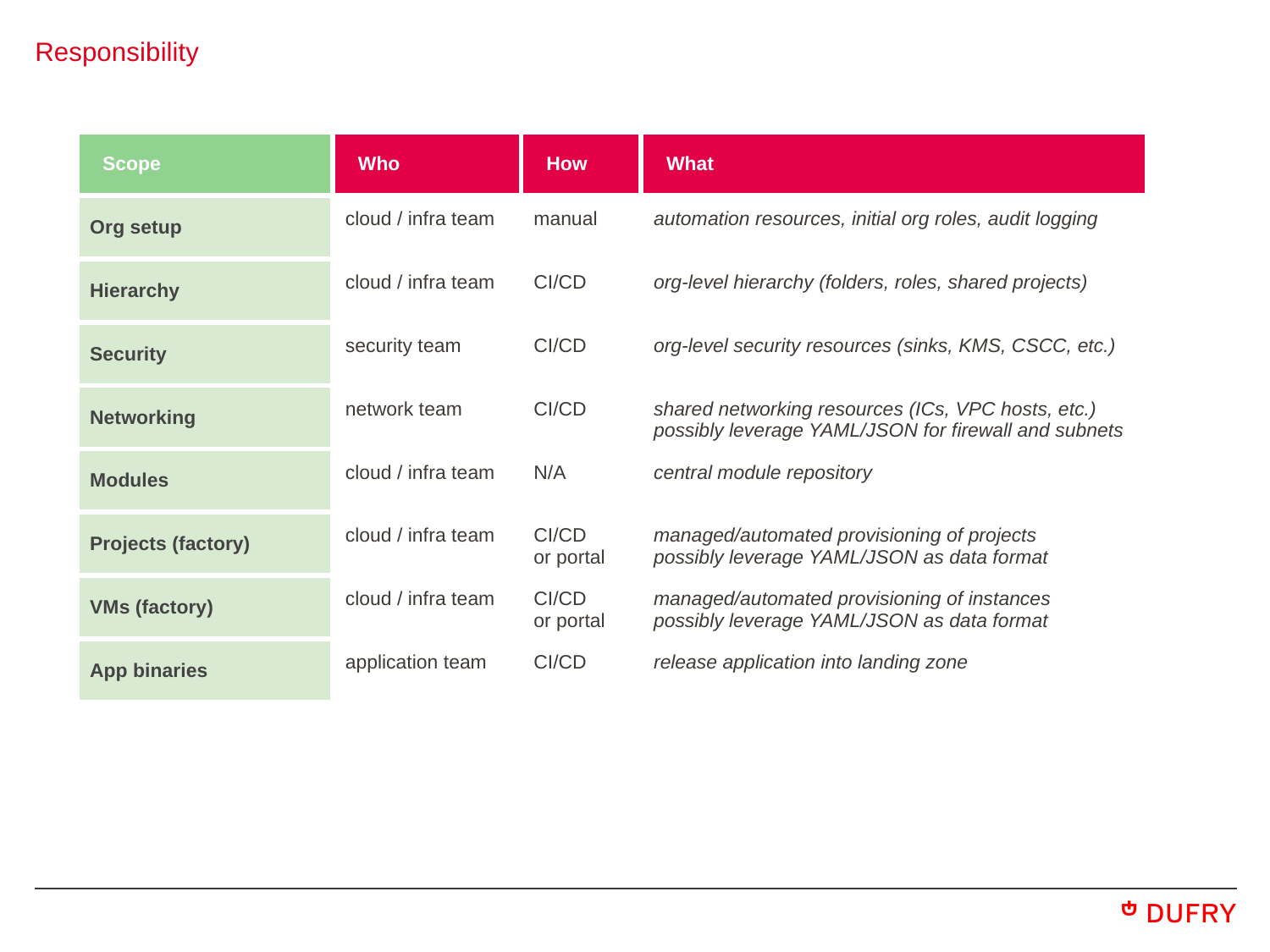

# Responsibility
| Scope | Who | How | What |
| --- | --- | --- | --- |
| Org setup | cloud / infra team | manual | automation resources, initial org roles, audit logging |
| Hierarchy | cloud / infra team | CI/CD | org-level hierarchy (folders, roles, shared projects) |
| Security | security team | CI/CD | org-level security resources (sinks, KMS, CSCC, etc.) |
| Networking | network team | CI/CD | shared networking resources (ICs, VPC hosts, etc.) possibly leverage YAML/JSON for firewall and subnets |
| Modules | cloud / infra team | N/A | central module repository |
| Projects (factory) | cloud / infra team | CI/CD or portal | managed/automated provisioning of projects possibly leverage YAML/JSON as data format |
| VMs (factory) | cloud / infra team | CI/CD or portal | managed/automated provisioning of instances possibly leverage YAML/JSON as data format |
| App binaries | application team | CI/CD | release application into landing zone |